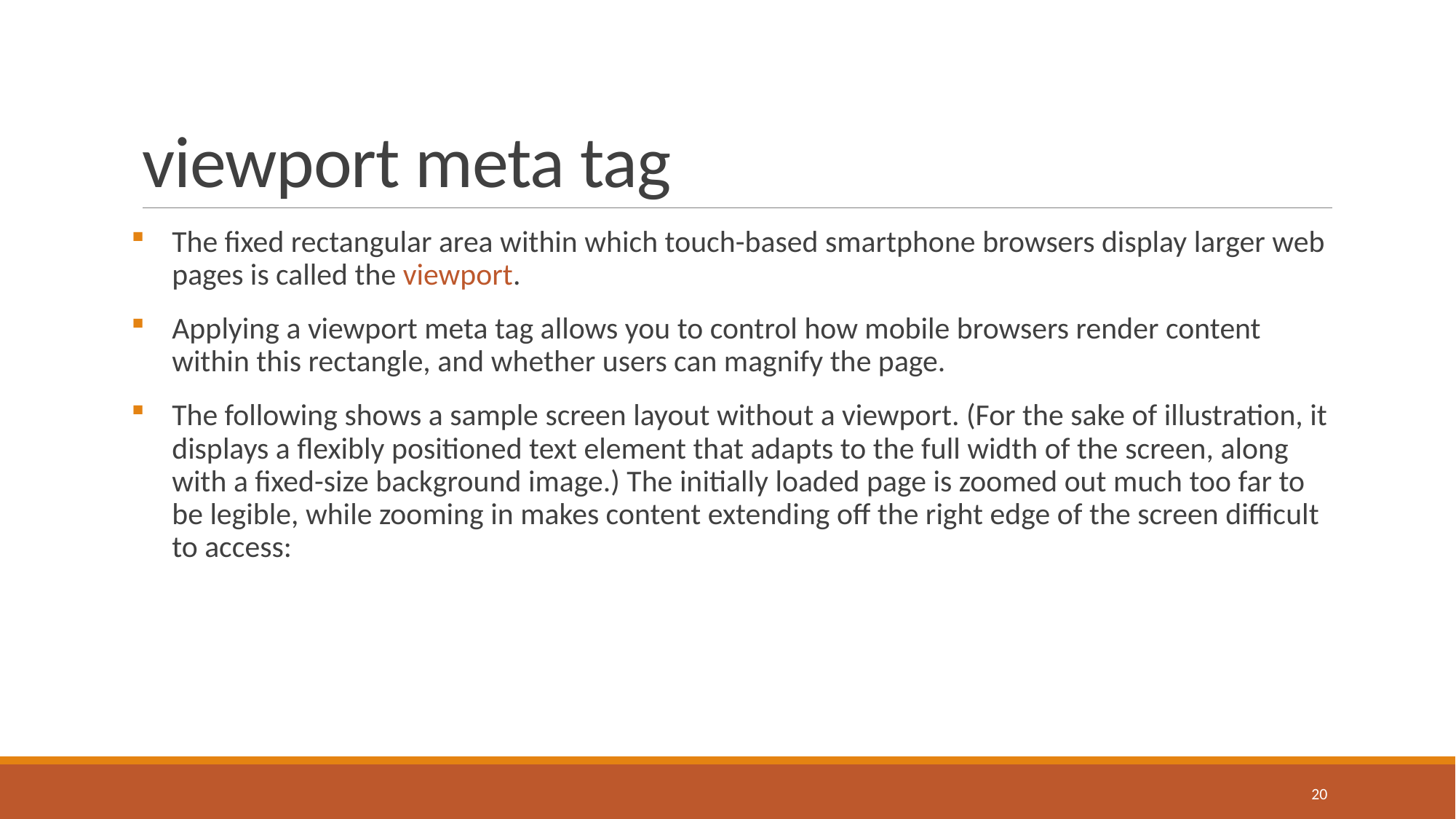

# viewport meta tag
The fixed rectangular area within which touch-based smartphone browsers display larger web pages is called the viewport.
Applying a viewport meta tag allows you to control how mobile browsers render content within this rectangle, and whether users can magnify the page.
The following shows a sample screen layout without a viewport. (For the sake of illustration, it displays a flexibly positioned text element that adapts to the full width of the screen, along with a fixed-size background image.) The initially loaded page is zoomed out much too far to be legible, while zooming in makes content extending off the right edge of the screen difficult to access:

20